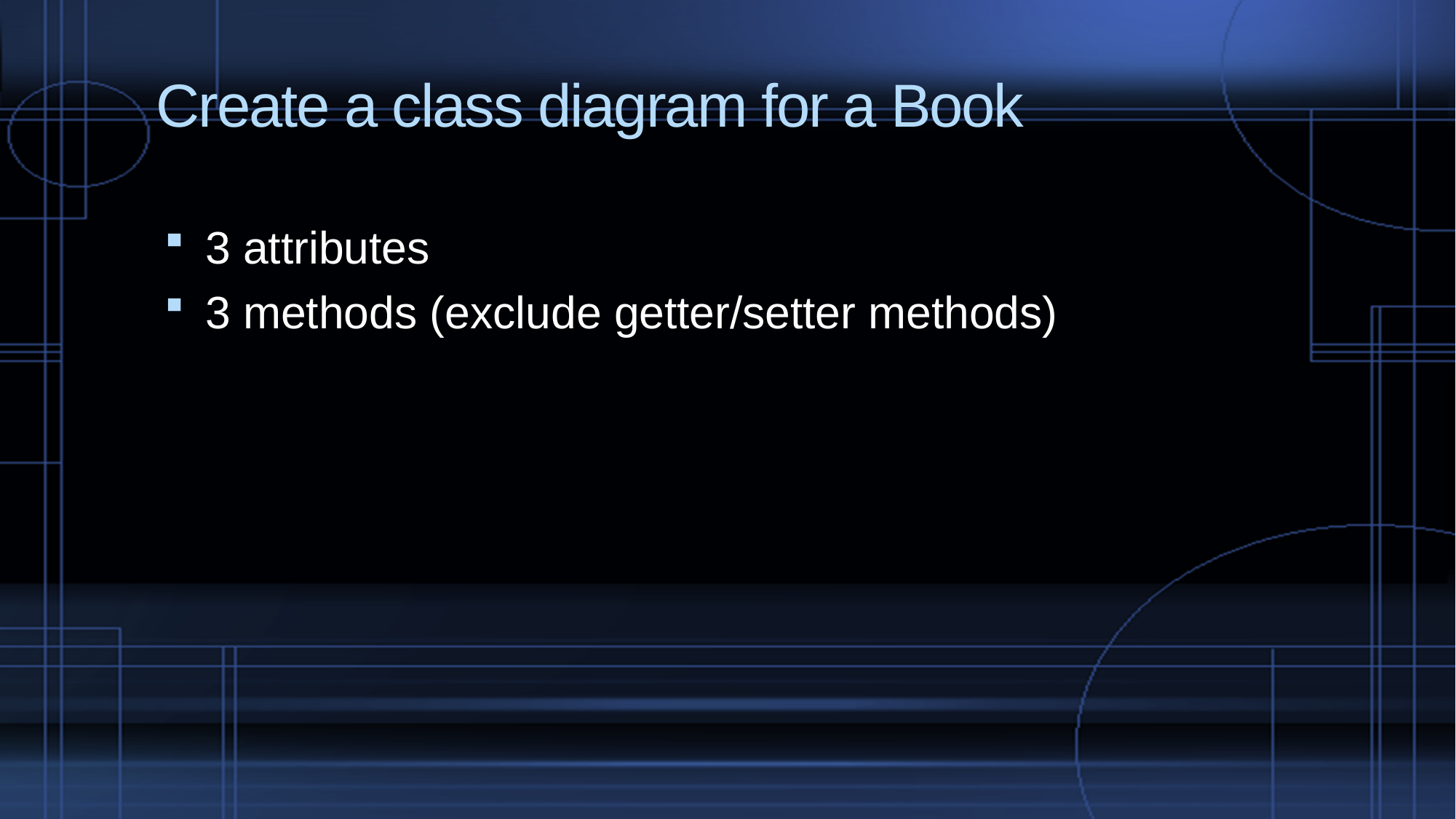

# Create a class diagram for a Book
3 attributes
3 methods (exclude getter/setter methods)